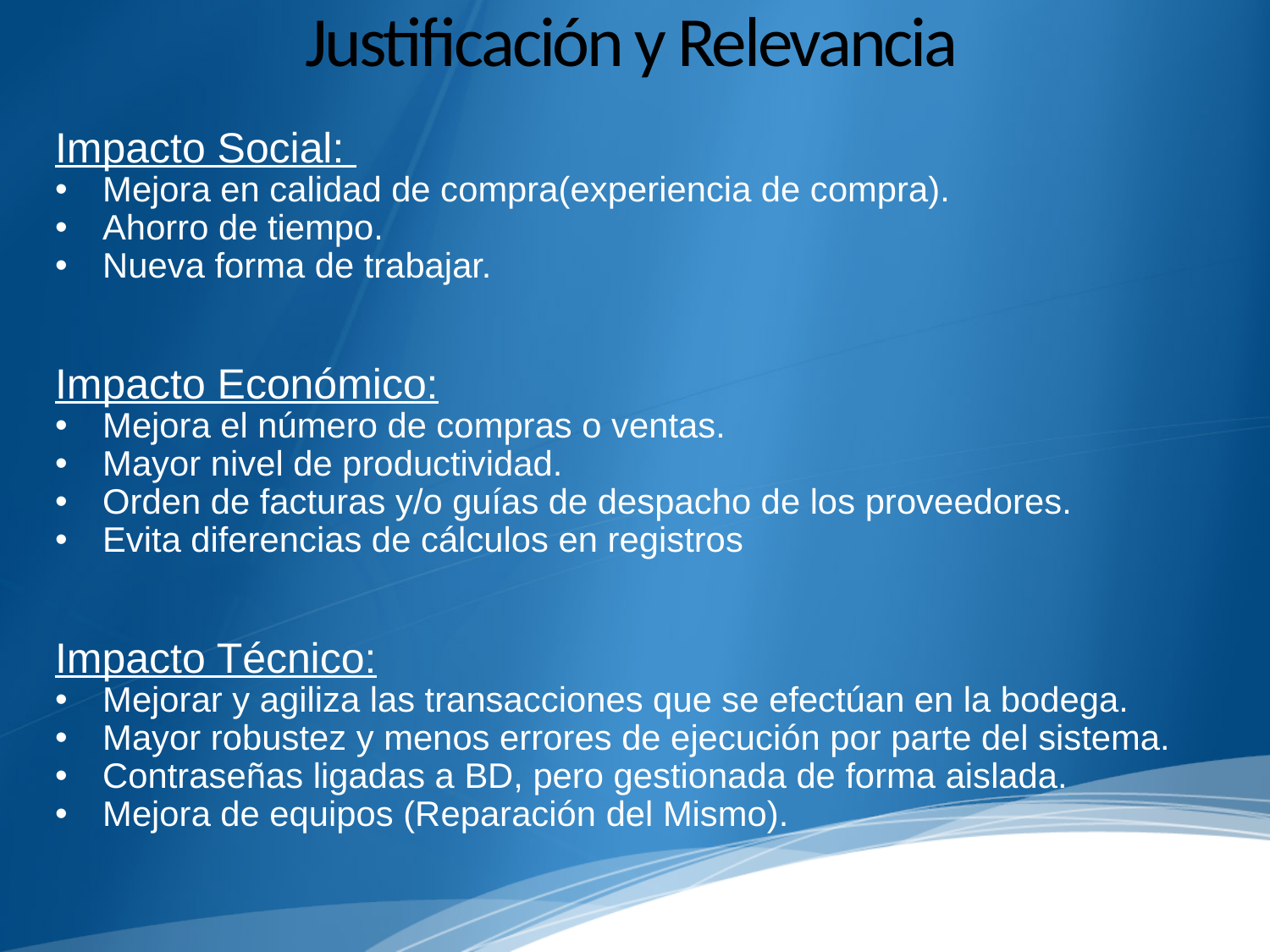

# Justificación y Relevancia
Impacto Social:
Mejora en calidad de compra(experiencia de compra).
Ahorro de tiempo.
Nueva forma de trabajar.

Impacto Económico:
Mejora el número de compras o ventas.
Mayor nivel de productividad.
Orden de facturas y/o guías de despacho de los proveedores.
Evita diferencias de cálculos en registros

Impacto Técnico:
Mejorar y agiliza las transacciones que se efectúan en la bodega.
Mayor robustez y menos errores de ejecución por parte del sistema.
Contraseñas ligadas a BD, pero gestionada de forma aislada.
Mejora de equipos (Reparación del Mismo).